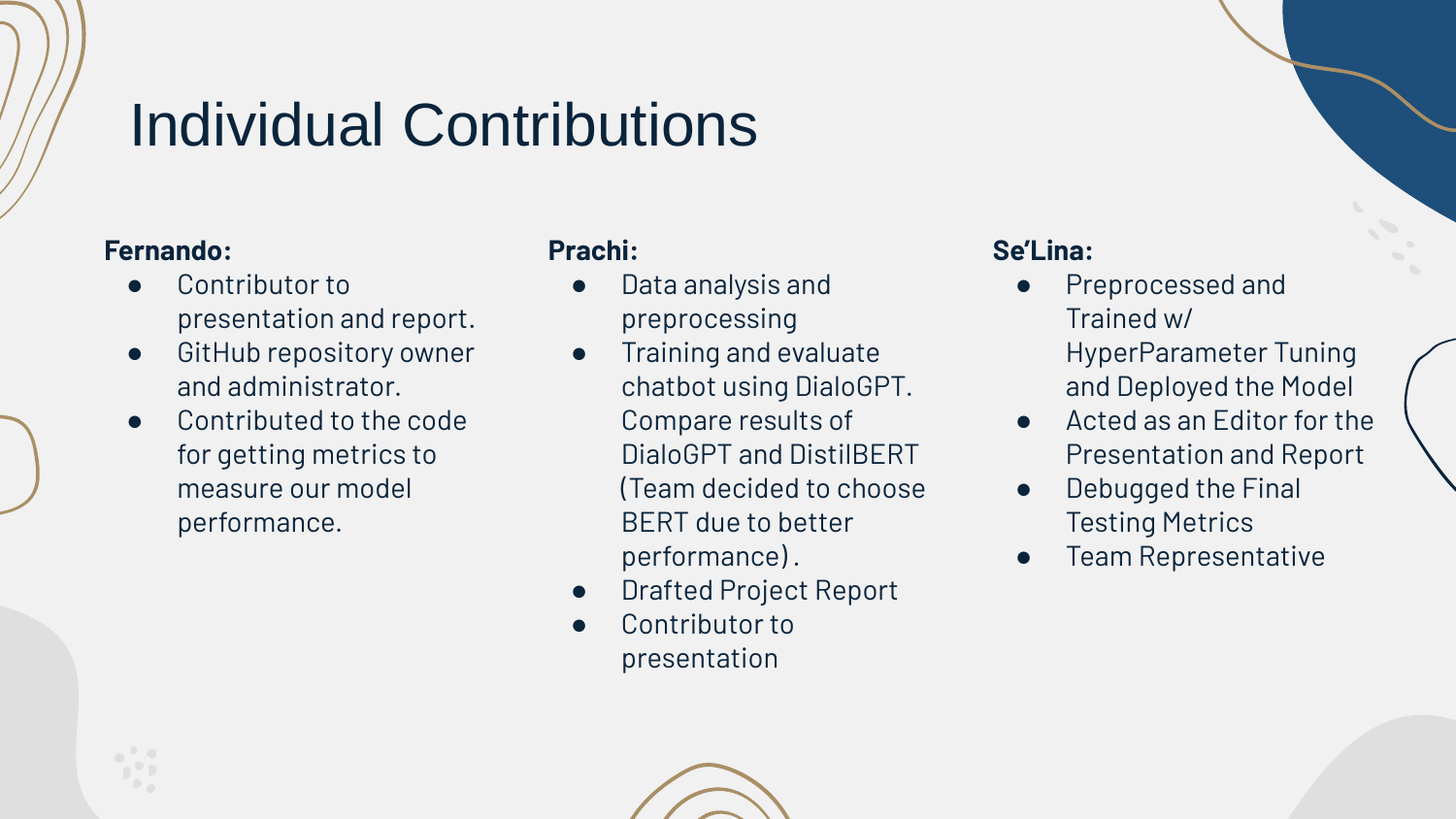

# Individual Contributions
Fernando:
Contributor to presentation and report.
GitHub repository owner and administrator.
Contributed to the code for getting metrics to measure our model performance.
Prachi:
Data analysis and preprocessing
Training and evaluate chatbot using DialoGPT. Compare results of DialoGPT and DistilBERT (Team decided to choose BERT due to better performance) .
Drafted Project Report
Contributor to presentation

Se’Lina:
Preprocessed and Trained w/ HyperParameter Tuning and Deployed the Model
Acted as an Editor for the Presentation and Report
Debugged the Final Testing Metrics
Team Representative